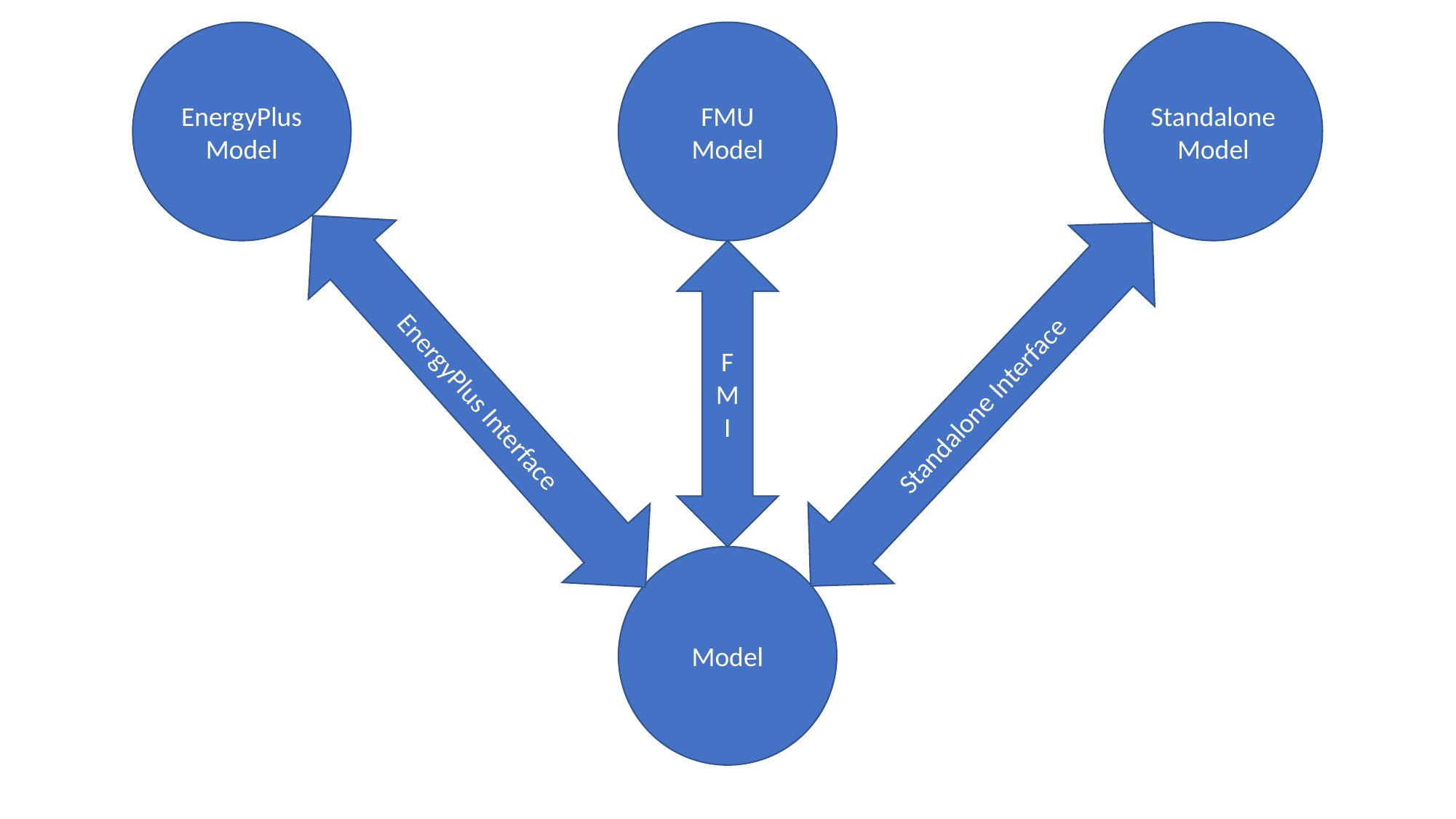

EnergyPlus
Model
FMU
Model
Standalone Model
FMI
EnergyPlus Interface
Standalone Interface
Model